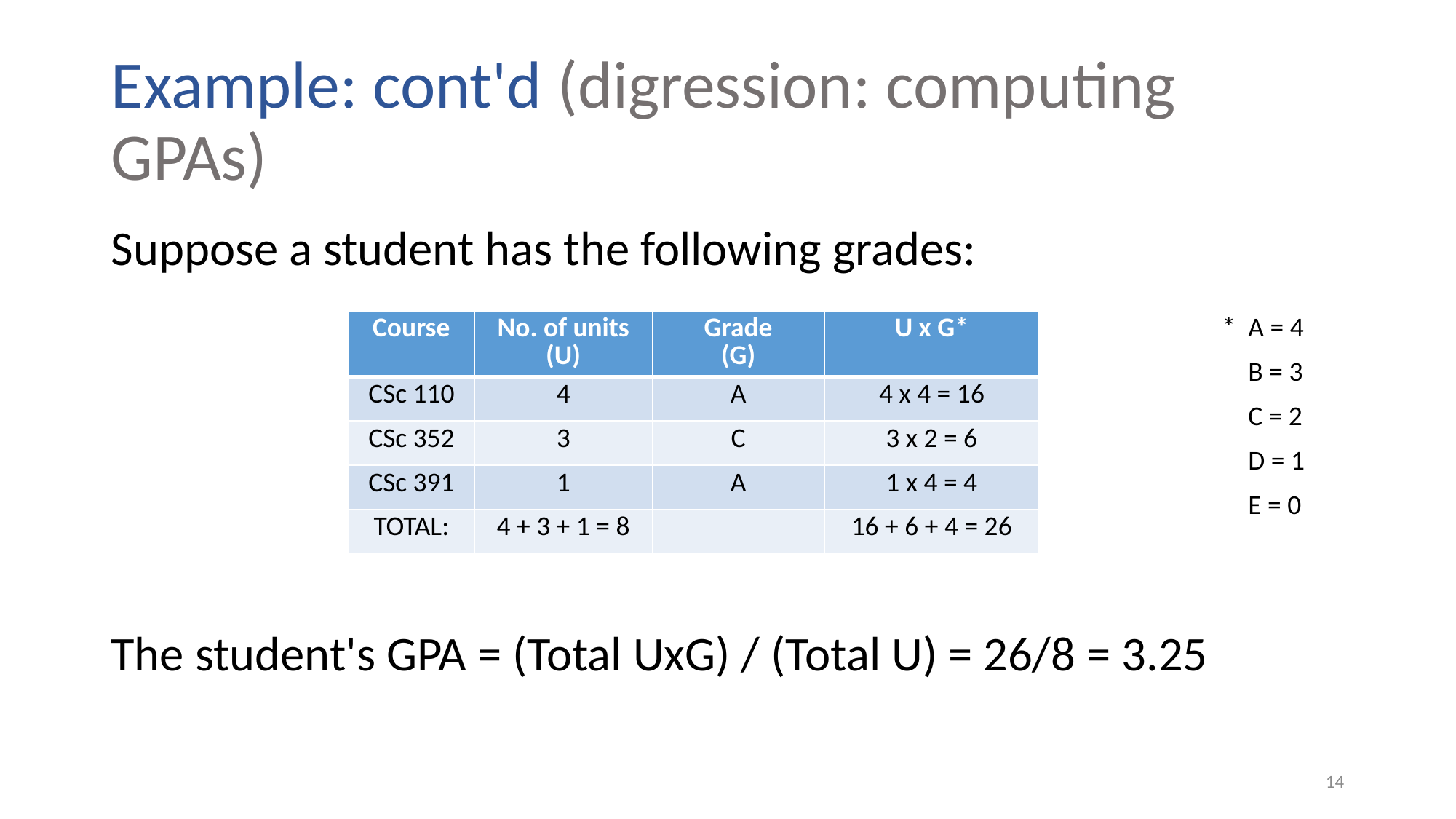

# Example: cont'd (digression: computing GPAs)
Suppose a student has the following grades:

The student's GPA = (Total UxG) / (Total U) = 26/8 = 3.25

| Course | No. of units (U) | Grade (G) | U x G\* |
| --- | --- | --- | --- |
| CSc 110 | 4 | A | 4 x 4 = 16 |
| CSc 352 | 3 | C | 3 x 2 = 6 |
| CSc 391 | 1 | A | 1 x 4 = 4 |
| TOTAL: | 4 + 3 + 1 = 8 |  | 16 + 6 + 4 = 26 |
| \* | A = 4 |
| --- | --- |
|  | B = 3 |
|  | C = 2 |
|  | D = 1 |
|  | E = 0 |
14